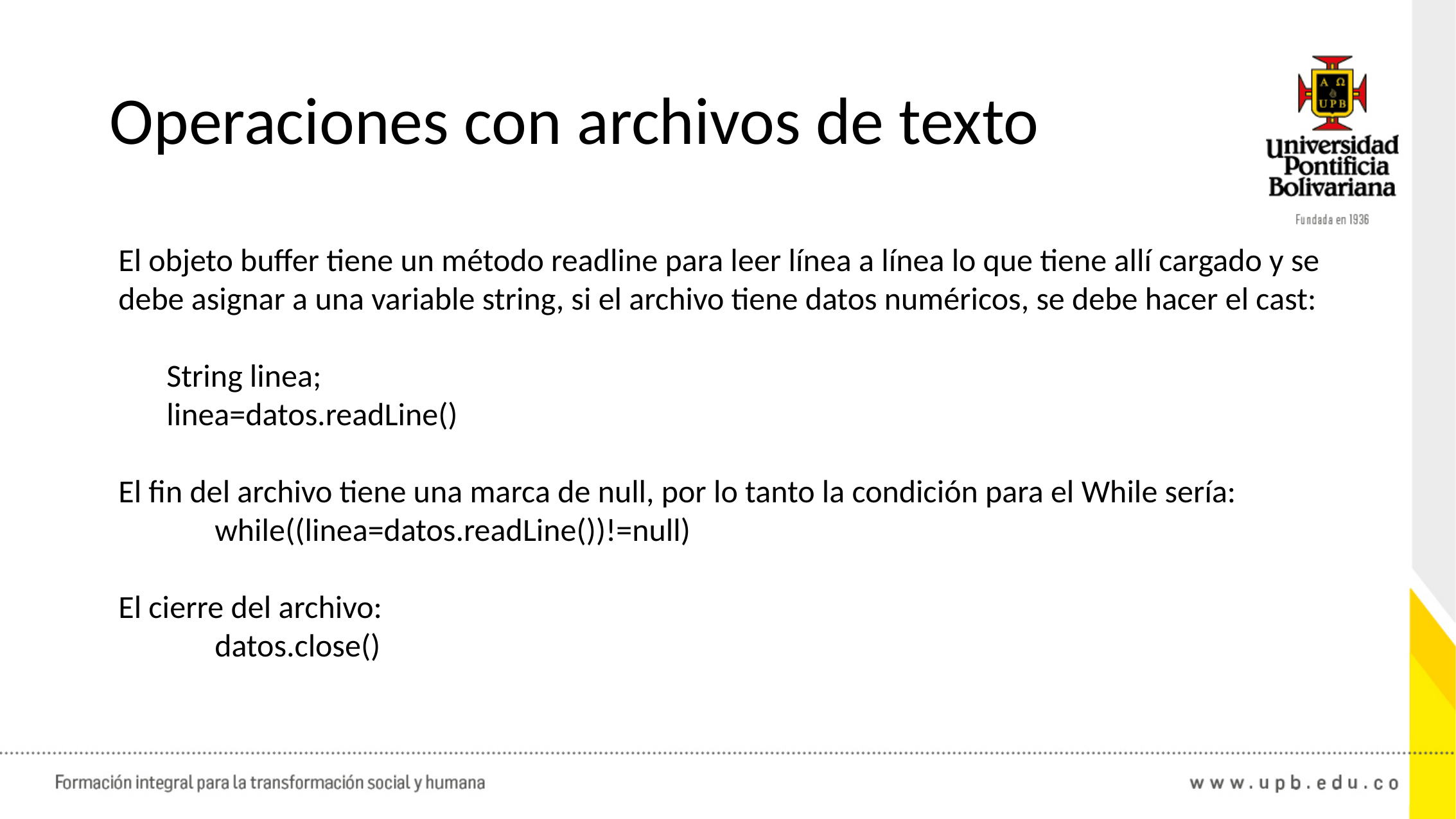

# Operaciones con archivos de texto
El objeto buffer tiene un método readline para leer línea a línea lo que tiene allí cargado y se debe asignar a una variable string, si el archivo tiene datos numéricos, se debe hacer el cast:

String linea;
linea=datos.readLine()

El fin del archivo tiene una marca de null, por lo tanto la condición para el While sería:
	while((linea=datos.readLine())!=null)

El cierre del archivo:
	datos.close()